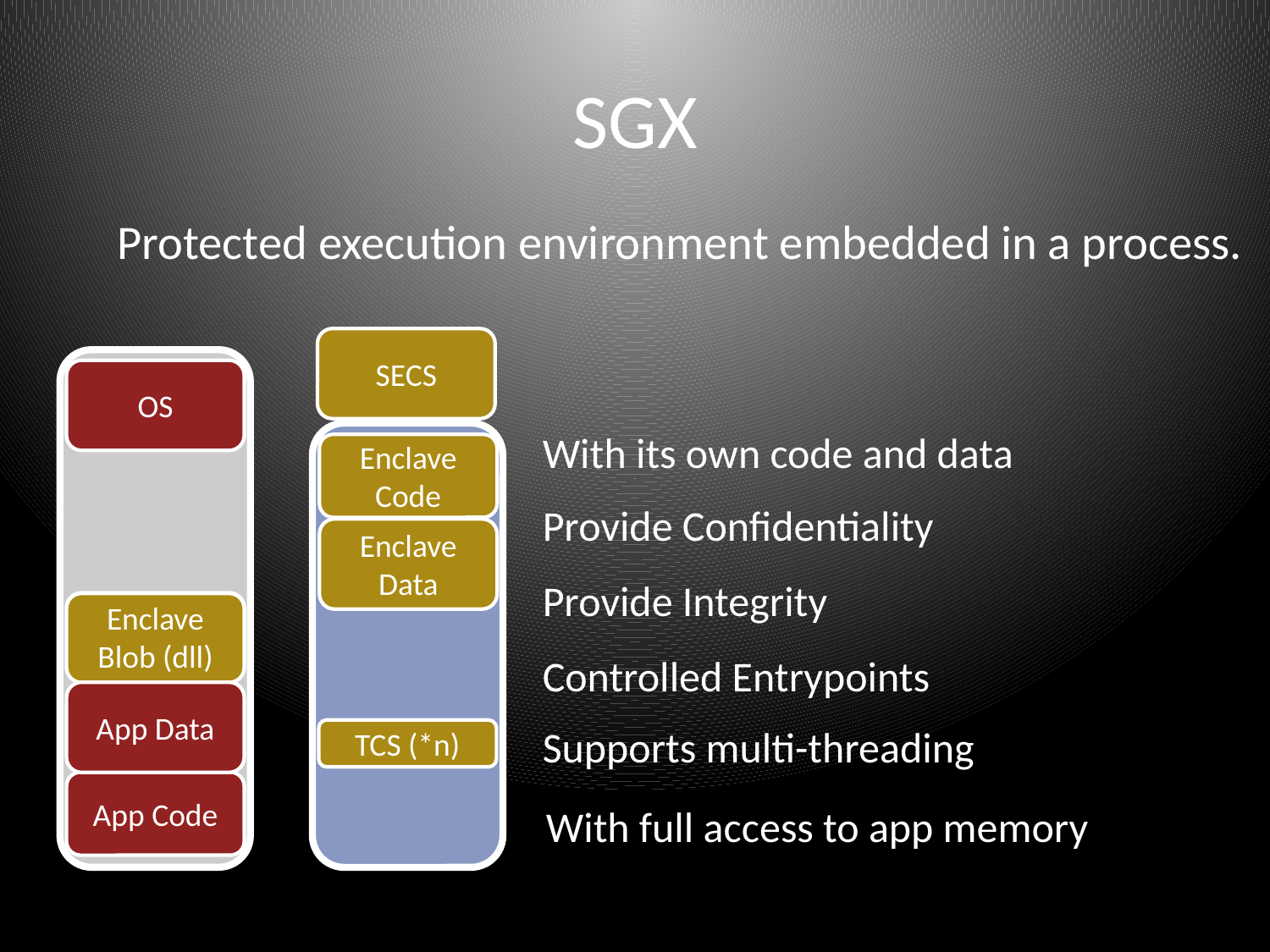

SGX
Protected execution environment embedded in a process.
SECS

OS
With its own code and data

Enclave Code
Provide Confidentiality
Enclave Data
Provide Integrity
Enclave
Blob (dll)

Enclave

Controlled Entrypoints
App Data
Supports multi-threading
TCS (*n)
App Code
With full access to app memory